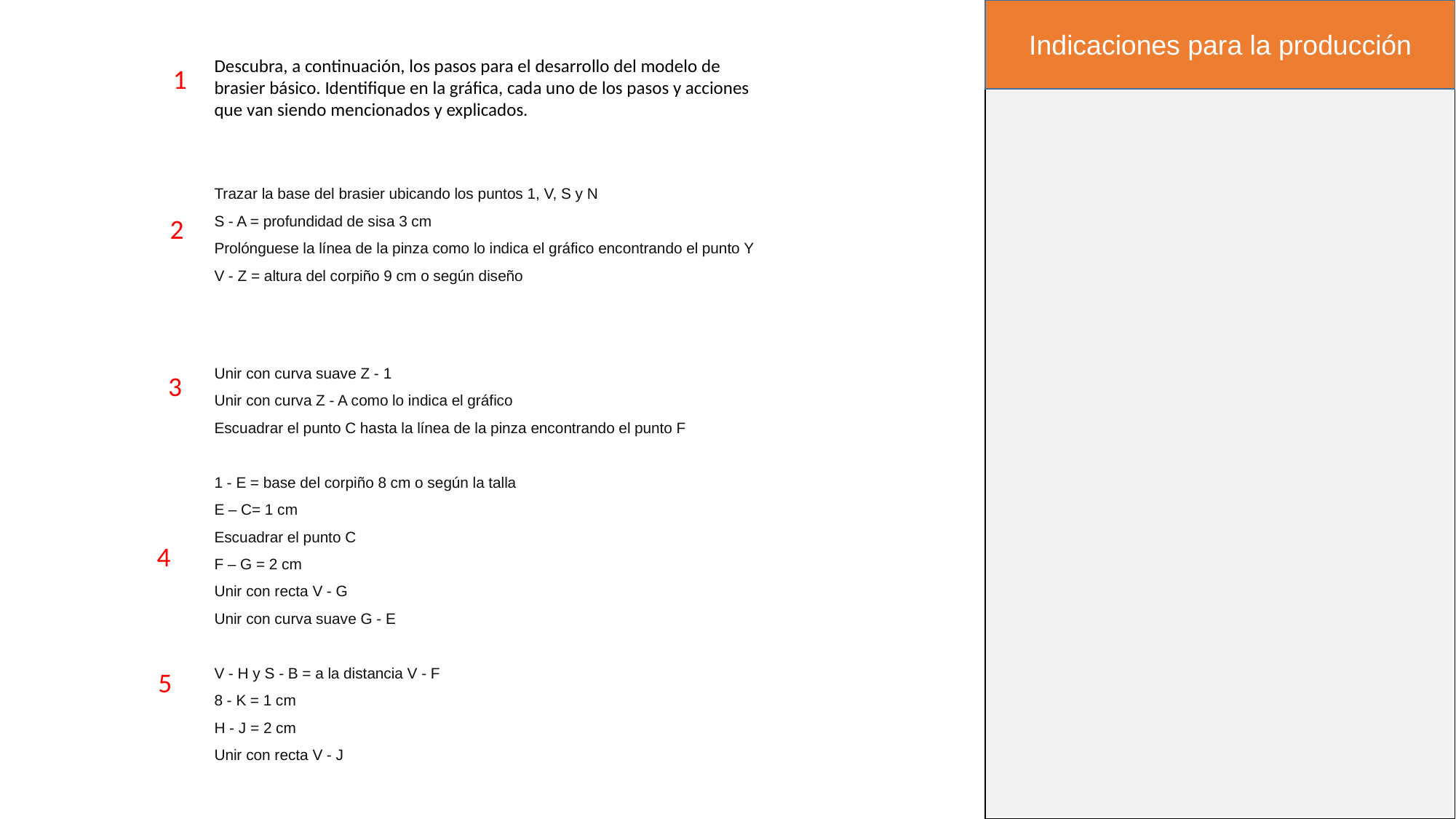

Indicaciones para la producción
Descubra, a continuación, los pasos para el desarrollo del modelo de brasier básico. Identifique en la gráfica, cada uno de los pasos y acciones que van siendo mencionados y explicados.
1
Trazar la base del brasier ubicando los puntos 1, V, S y N
S - A = profundidad de sisa 3 cm
Prolónguese la línea de la pinza como lo indica el gráfico encontrando el punto Y
V - Z = altura del corpiño 9 cm o según diseño
2
Unir con curva suave Z - 1
Unir con curva Z - A como lo indica el gráfico
Escuadrar el punto C hasta la línea de la pinza encontrando el punto F

1 - E = base del corpiño 8 cm o según la talla
E – C= 1 cm
Escuadrar el punto C
F – G = 2 cm
Unir con recta V - G
Unir con curva suave G - E

V - H y S - B = a la distancia V - F
8 - K = 1 cm
H - J = 2 cm
Unir con recta V - J
3
4
5